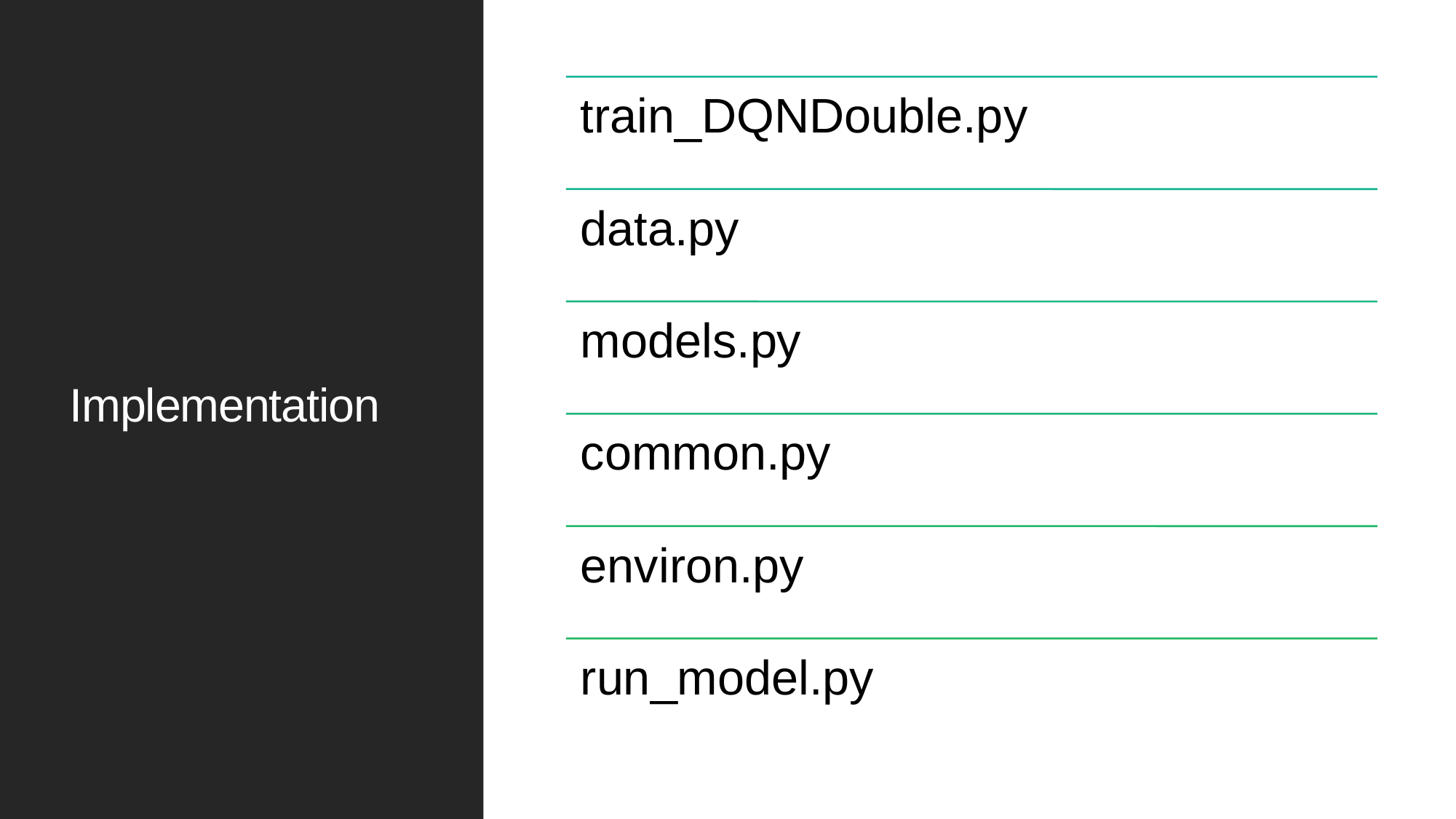

# Implementation
train_DQNDouble.py
data.py
models.py
common.py
environ.py
run_model.py